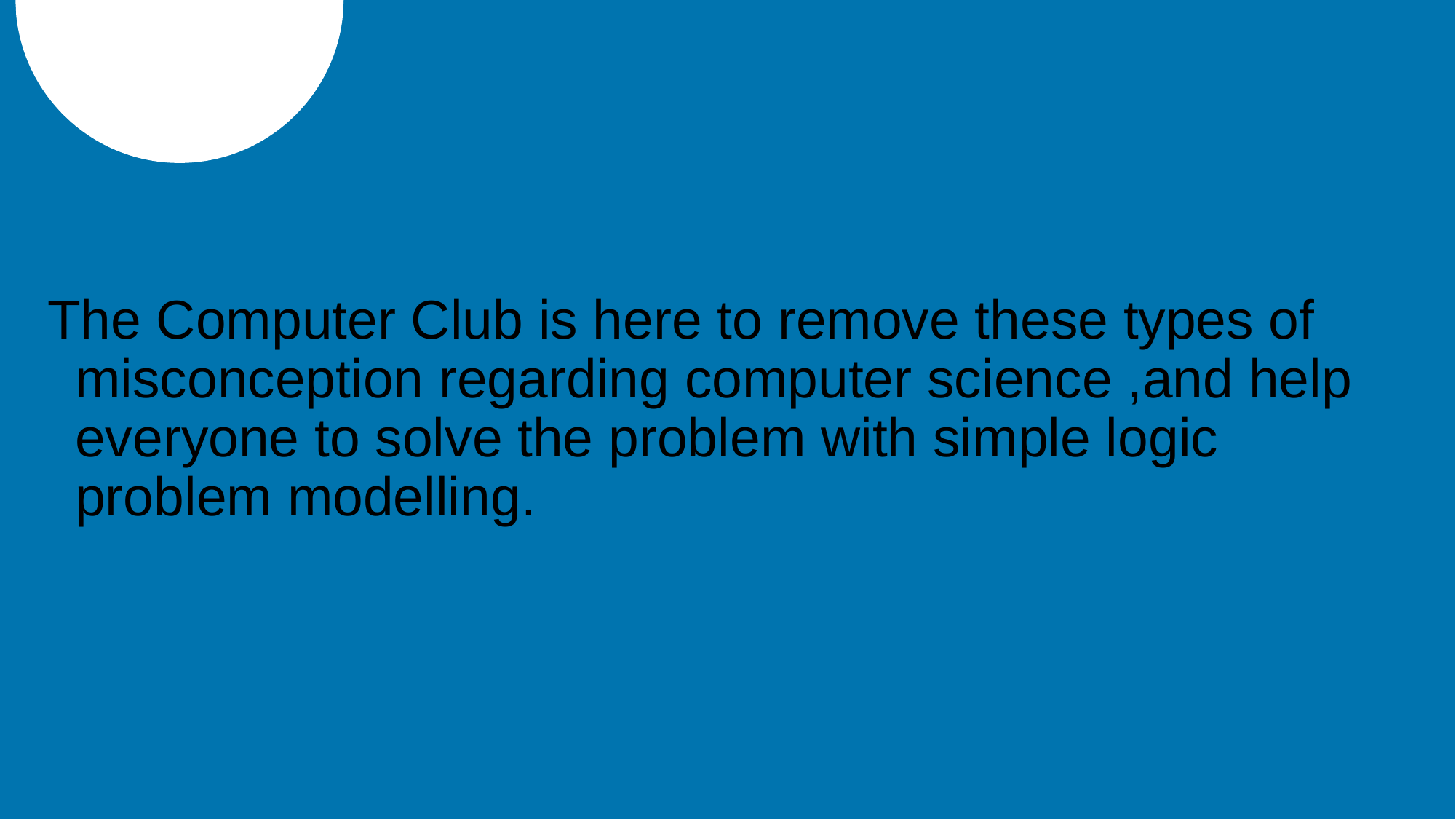

The Computer Club is here to remove these types of  misconception regarding computer science ,and help everyone to solve the problem with simple logic problem modelling.